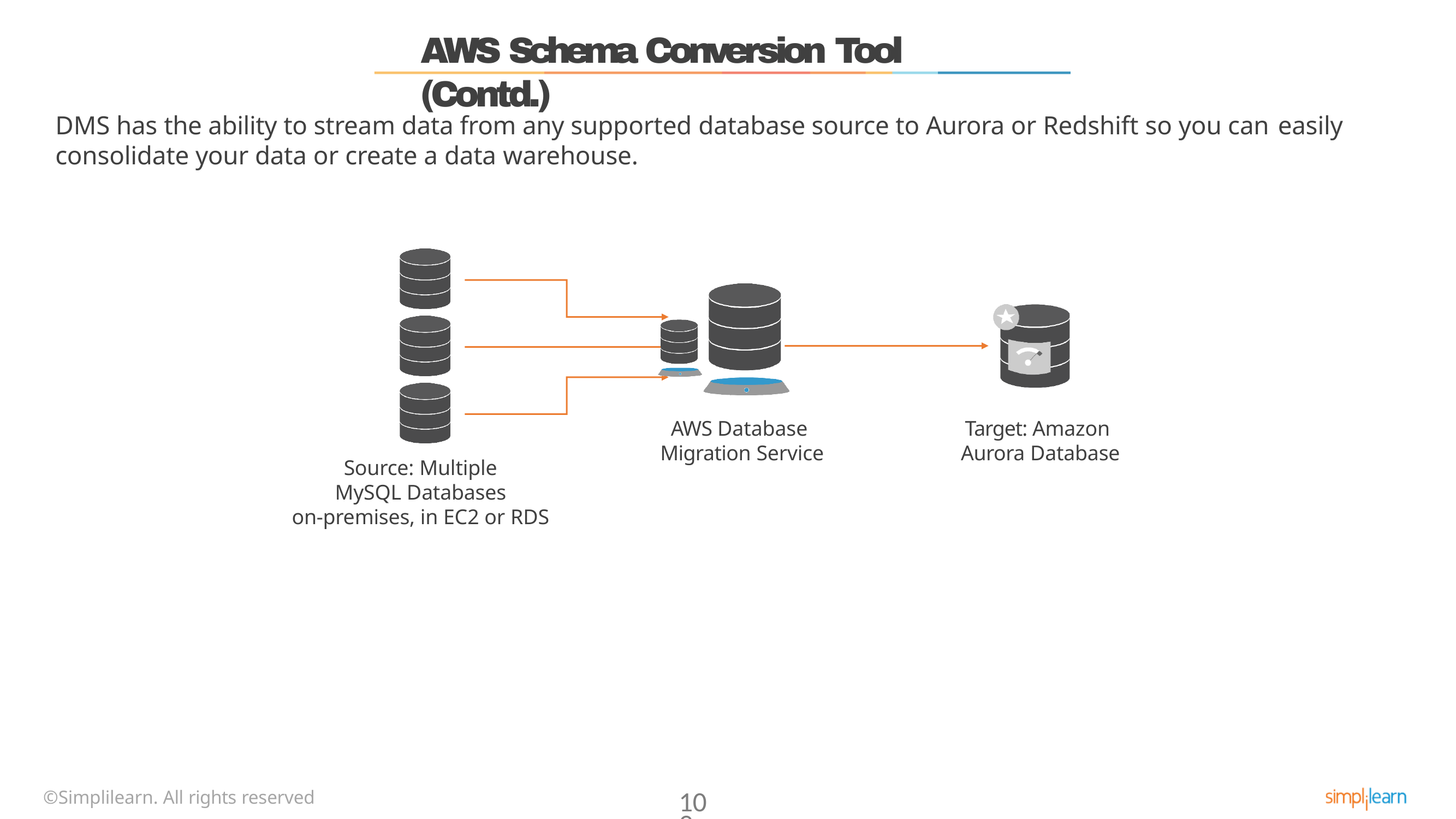

# AWS Schema Conversion Tool (Contd.)

DMS has the ability to stream data from any supported database source to Aurora or Redshift so you can easily
consolidate your data or create a data warehouse.

AWS Database  Migration Service
Target: Amazon  Aurora Database
Source: Multiple
MySQL Databases
on-premises, in EC2 or RDS
©Simplilearn. All rights reserved
109